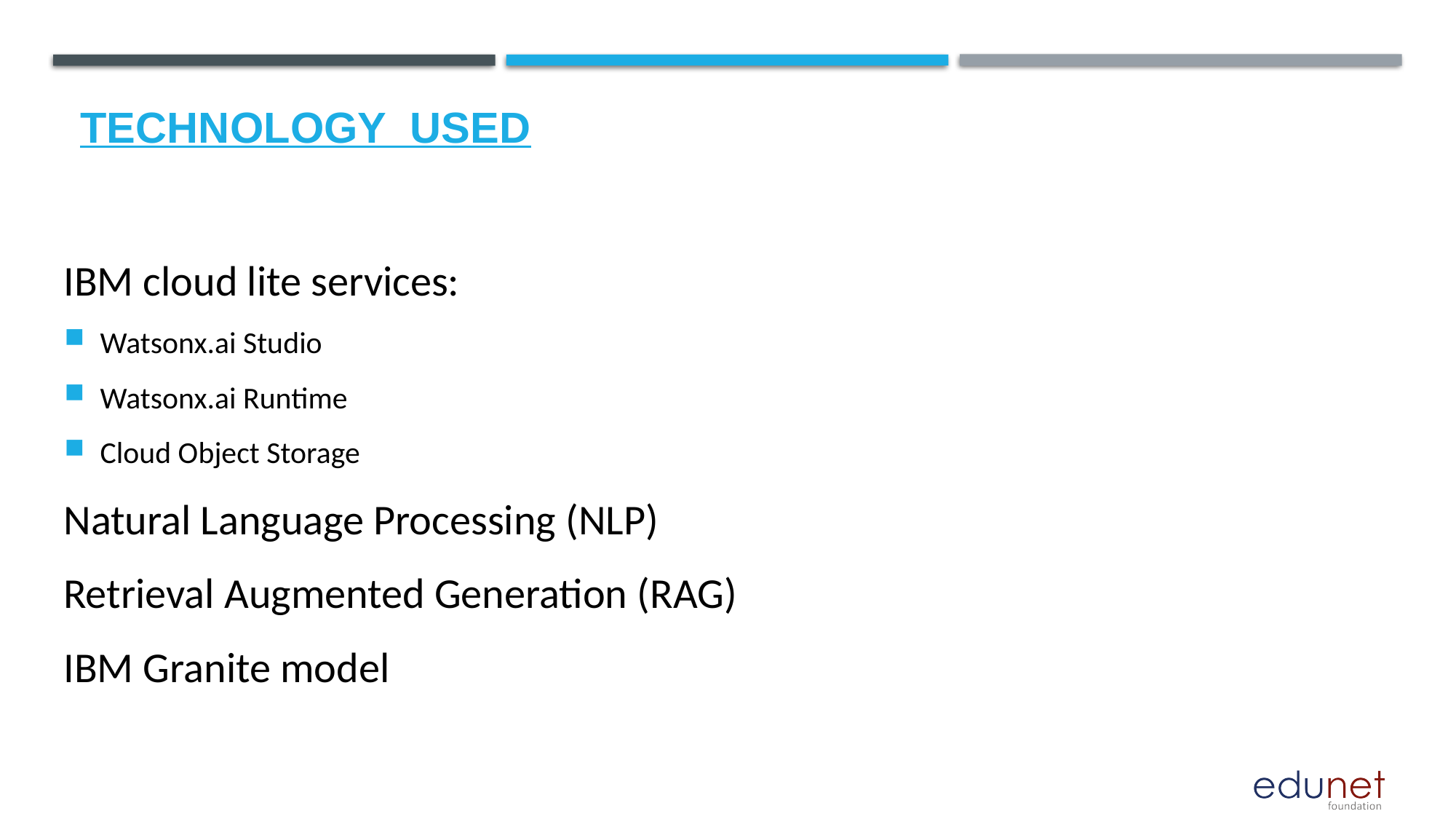

# Technology  used
IBM cloud lite services:
Watsonx.ai Studio
Watsonx.ai Runtime
Cloud Object Storage
Natural Language Processing (NLP)
Retrieval Augmented Generation (RAG)
IBM Granite model